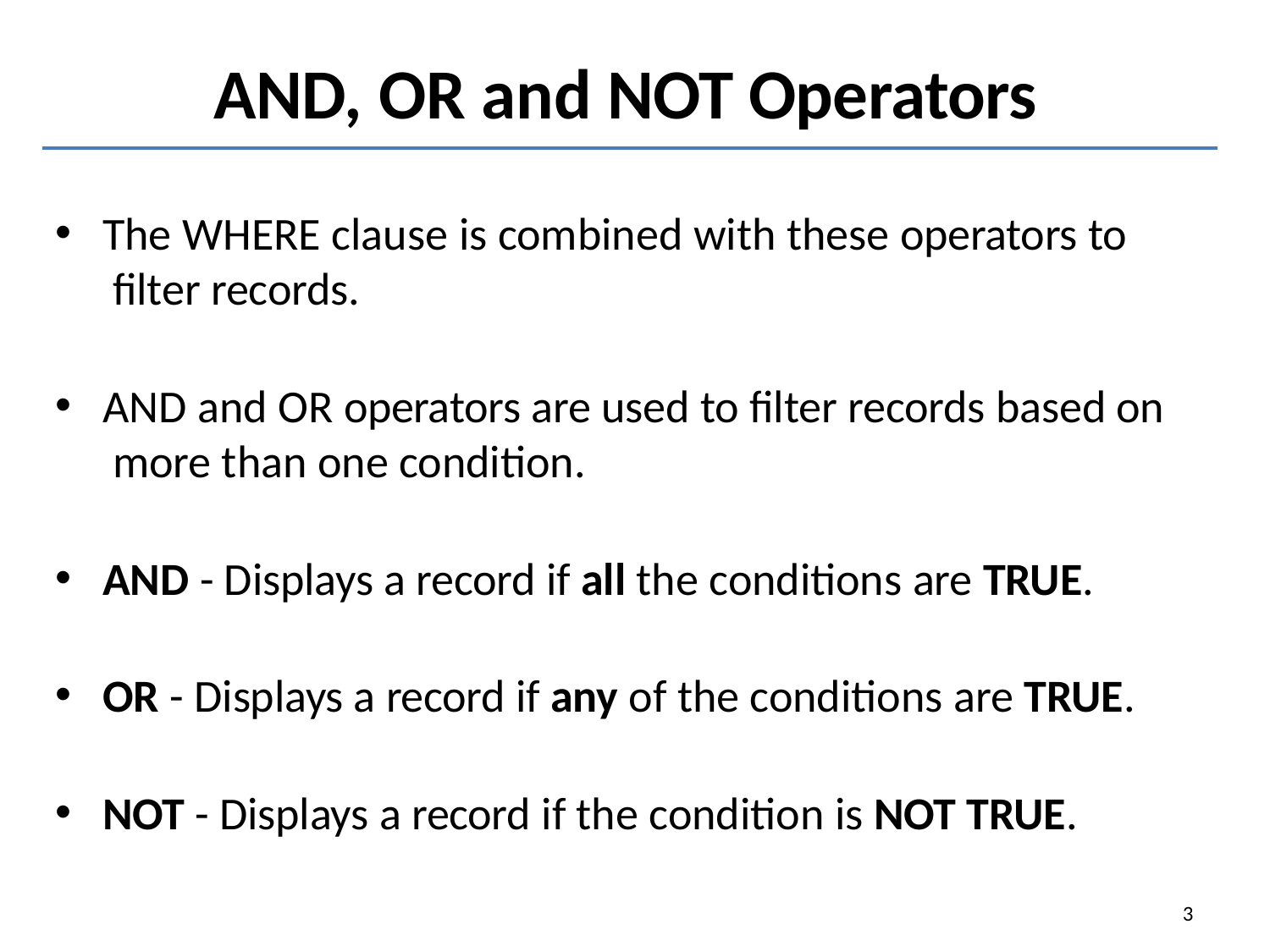

# AND, OR and NOT Operators
The WHERE clause is combined with these operators to  filter records.

AND and OR operators are used to filter records based on  more than one condition.

AND - Displays a record if all the conditions are TRUE.

OR - Displays a record if any of the conditions are TRUE.

NOT - Displays a record if the condition is NOT TRUE.
3